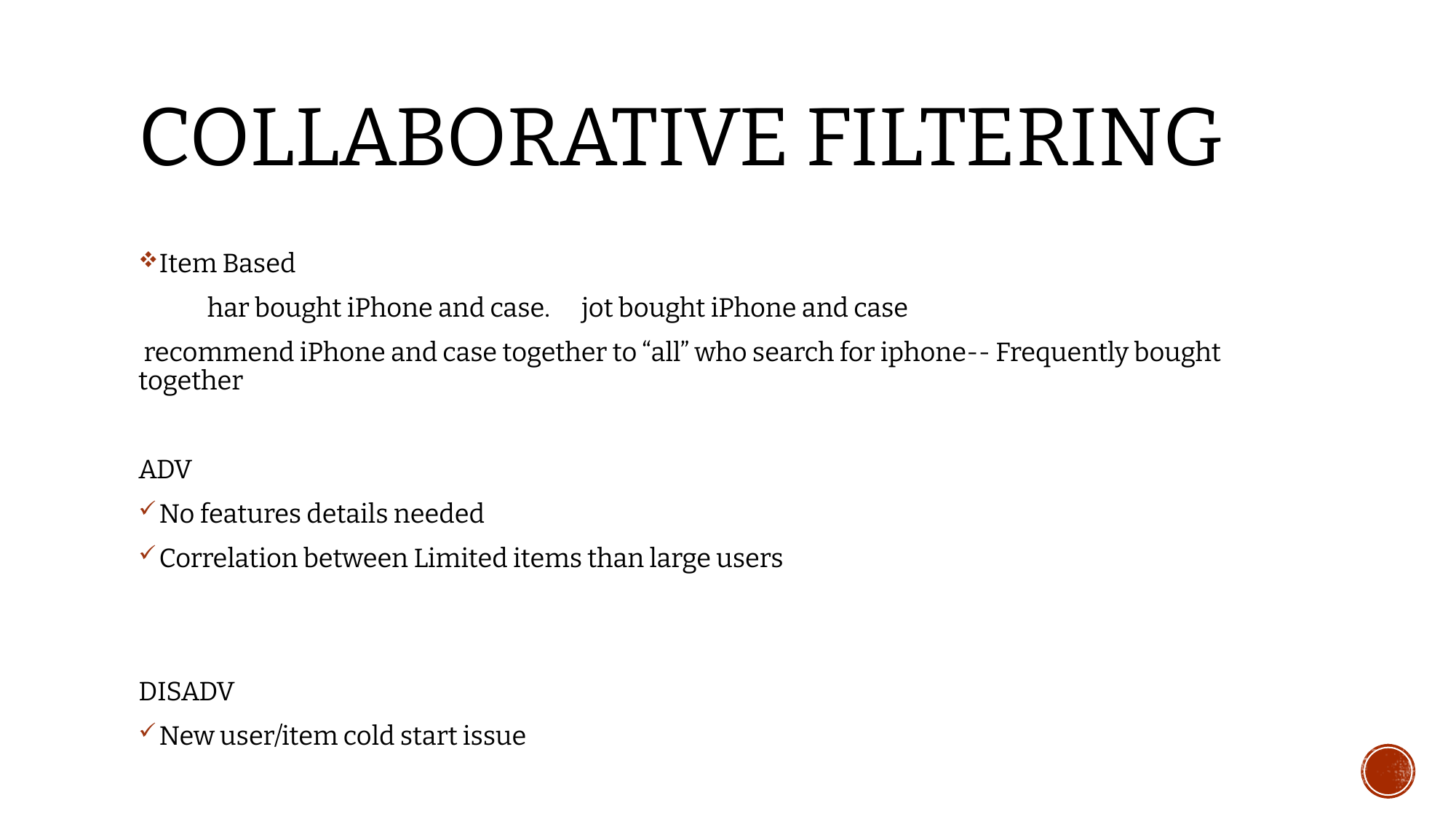

# Collaborative filtering

Item Based
             har bought iPhone and case.      jot bought iPhone and case
 recommend iPhone and case together to “all” who search for iphone-- Frequently bought together

ADV
No features details needed
Correlation between Limited items than large users

DISADV
New user/item cold start issue